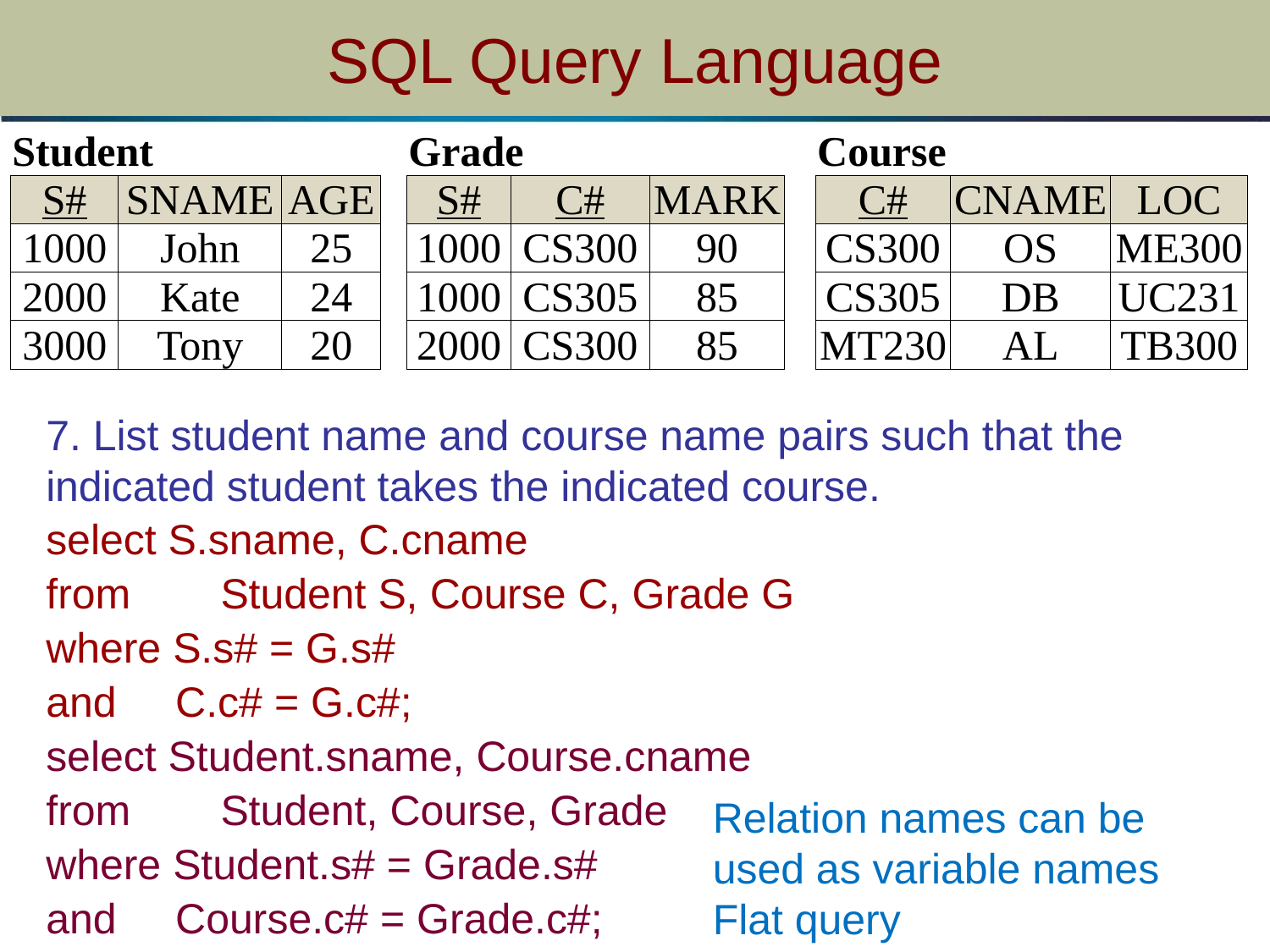

# SQL Query Language
| Student |  |  |  | Grade |  |  |  | Course |  |  |
| --- | --- | --- | --- | --- | --- | --- | --- | --- | --- | --- |
| S# | SNAME | AGE |  | S# | C# | MARK |  | C# | CNAME | LOC |
| 1000 | John | 25 |  | 1000 | CS300 | 90 |  | CS300 | OS | ME300 |
| 2000 | Kate | 24 |  | 1000 | CS305 | 85 |  | CS305 | DB | UC231 |
| 3000 | Tony | 20 |  | 2000 | CS300 | 85 |  | MT230 | AL | TB300 |
7. List student name and course name pairs such that the indicated student takes the indicated course.
select S.sname, C.cname
from 	Student S, Course C, Grade G
where S.s# = G.s#
and     C.c# = G.c#;
select Student.sname, Course.cname
from 	Student, Course, Grade
where Student.s# = Grade.s#
and     Course.c# = Grade.c#;

Relation names can be used as variable names
Flat query